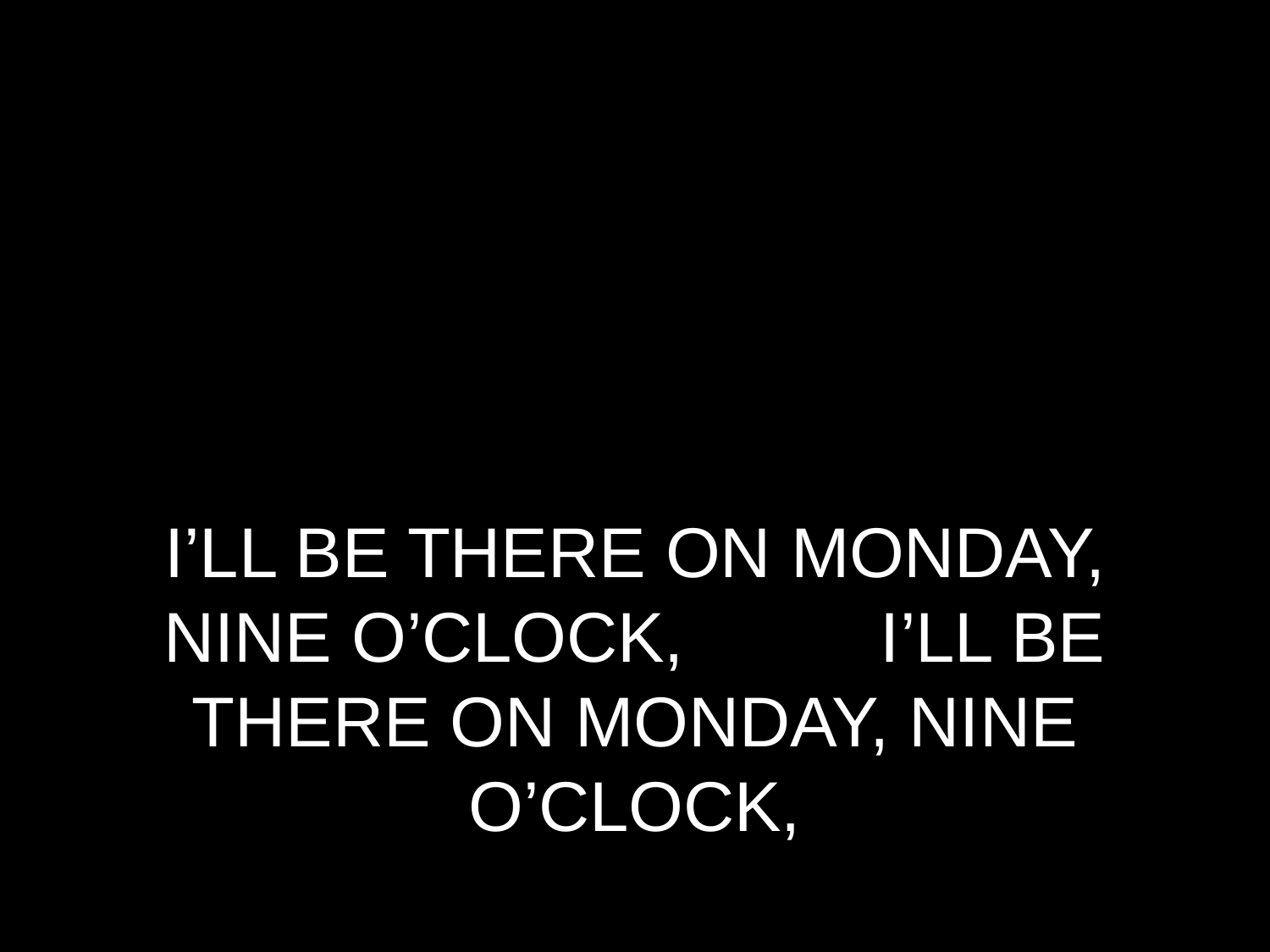

# I’LL BE THERE ON MONDAY, NINE O’CLOCK,          I’LL BE THERE ON MONDAY, NINE O’CLOCK,